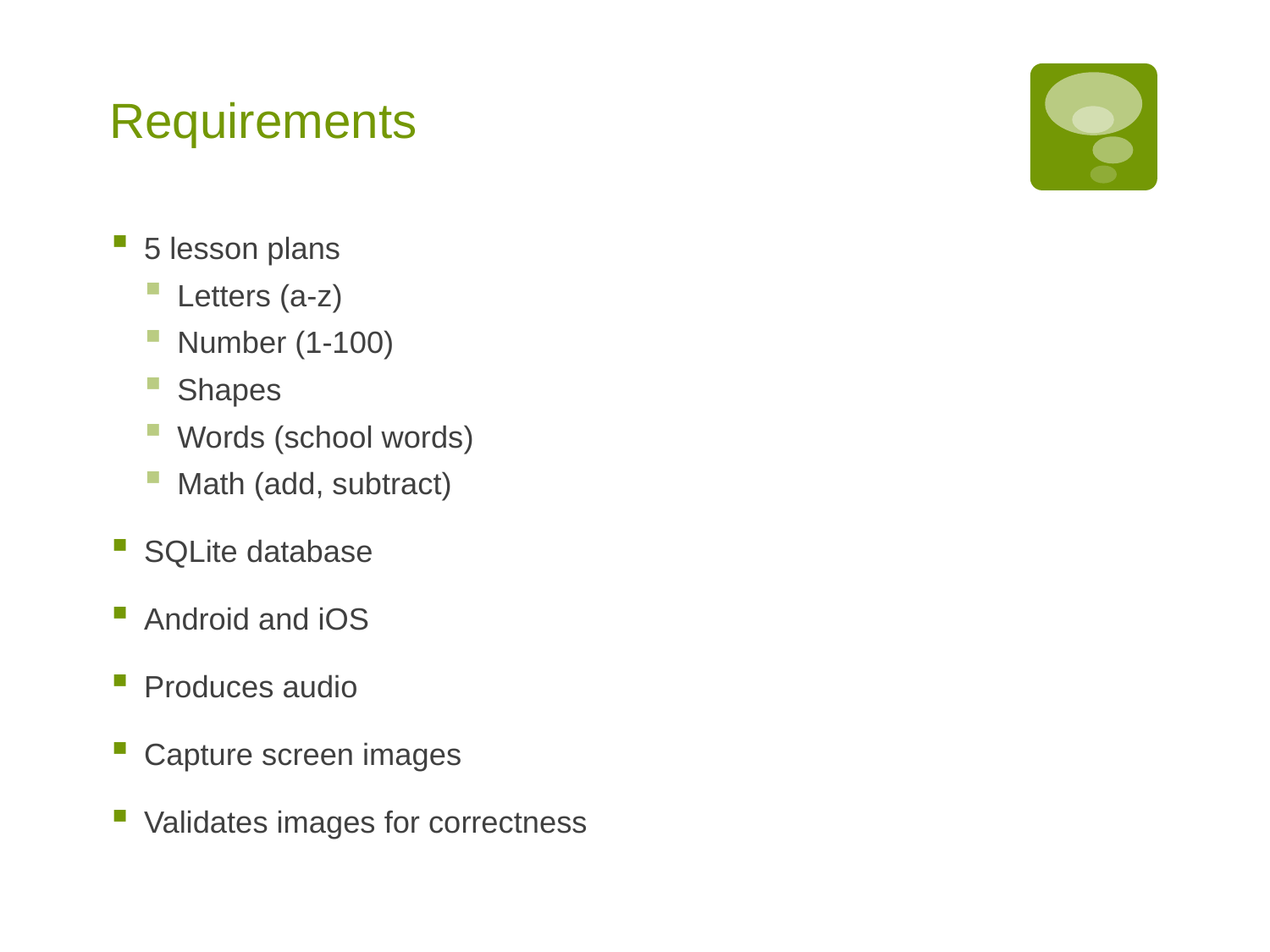

# Requirements
5 lesson plans
Letters (a-z)
Number (1-100)
Shapes
Words (school words)
Math (add, subtract)
SQLite database
Android and iOS
Produces audio
Capture screen images
Validates images for correctness